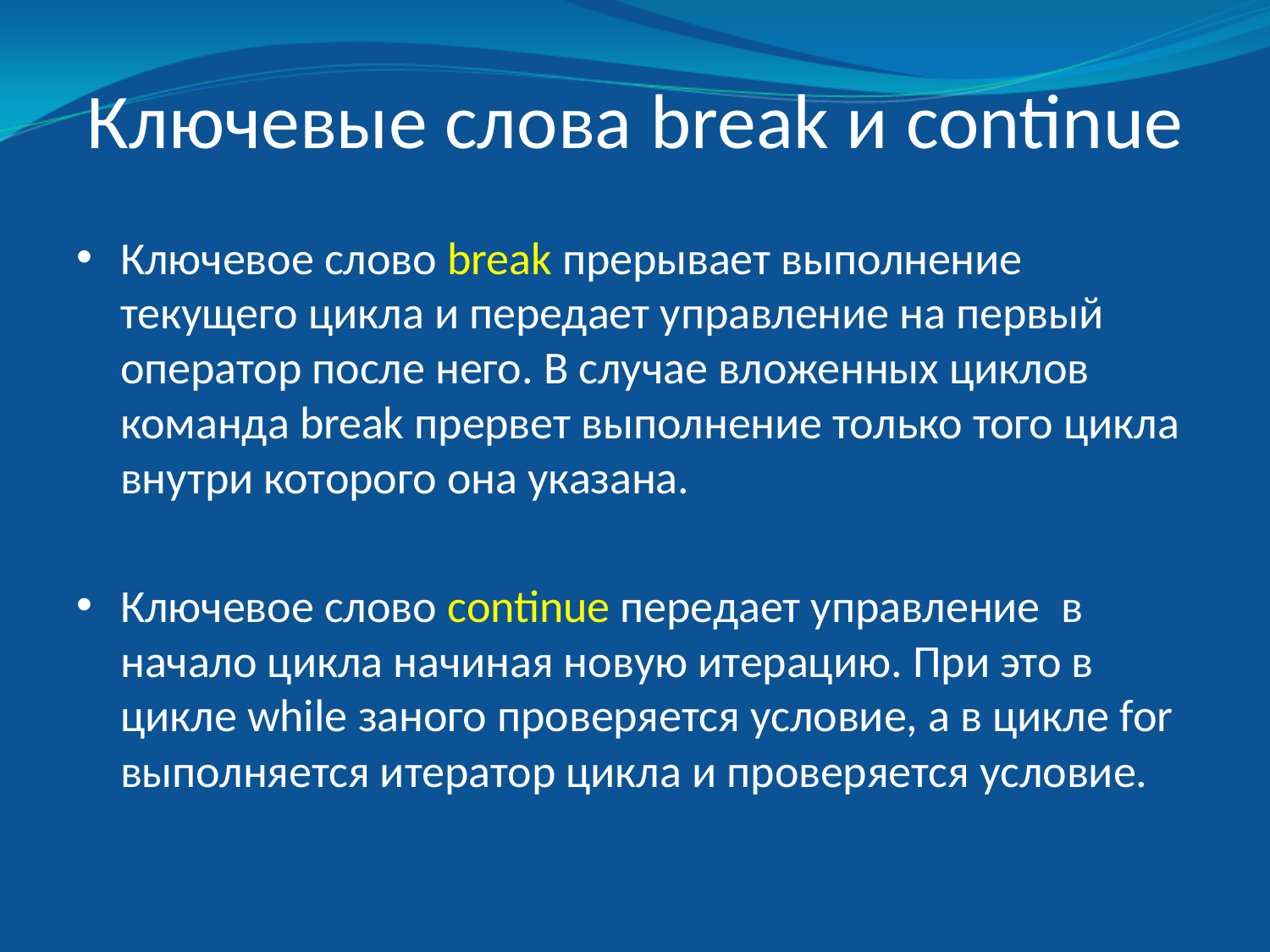

# Ключевые слова break и continue
Ключевое слово break прерывает выполнение текущего цикла и передает управление на первый оператор после него. В случае вложенных циклов команда break прервет выполнение только того цикла внутри которого она указана.

Ключевое слово continue передает управление  в начало цикла начиная новую итерацию. При это в цикле while заного проверяется условие, а в цикле for выполняется итератор цикла и проверяется условие.